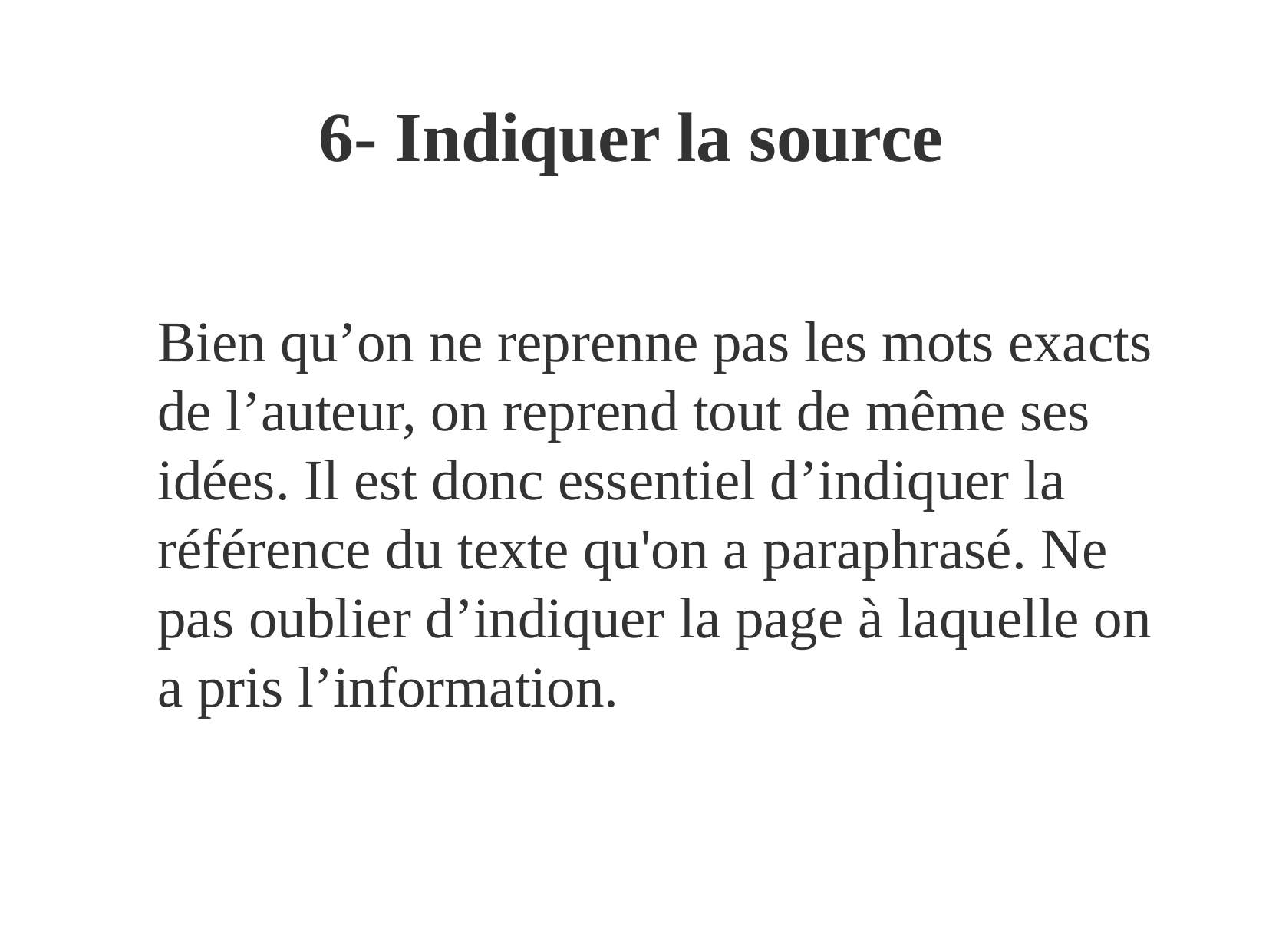

6- Indiquer la source
Bien qu’on ne reprenne pas les mots exacts de l’auteur, on reprend tout de même ses idées. Il est donc essentiel d’indiquer la référence du texte qu'on a paraphrasé. Ne pas oublier d’indiquer la page à laquelle on a pris l’information.